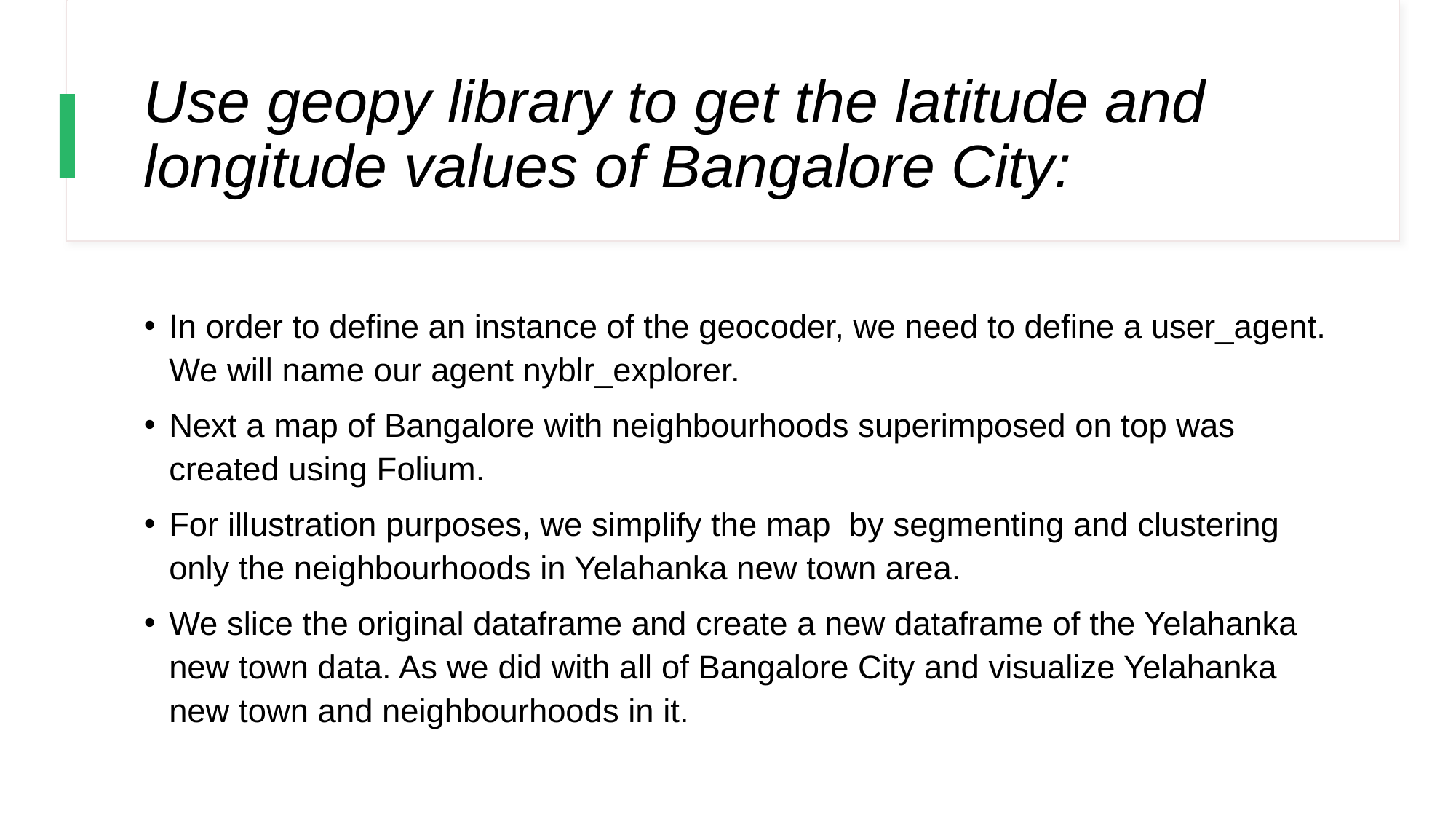

# Use geopy library to get the latitude and longitude values of Bangalore City:
In order to define an instance of the geocoder, we need to define a user_agent. We will name our agent nyblr_explorer.
Next a map of Bangalore with neighbourhoods superimposed on top was created using Folium.
For illustration purposes, we simplify the map  by segmenting and clustering only the neighbourhoods in Yelahanka new town area.
We slice the original dataframe and create a new dataframe of the Yelahanka new town data. As we did with all of Bangalore City and visualize Yelahanka new town and neighbourhoods in it.